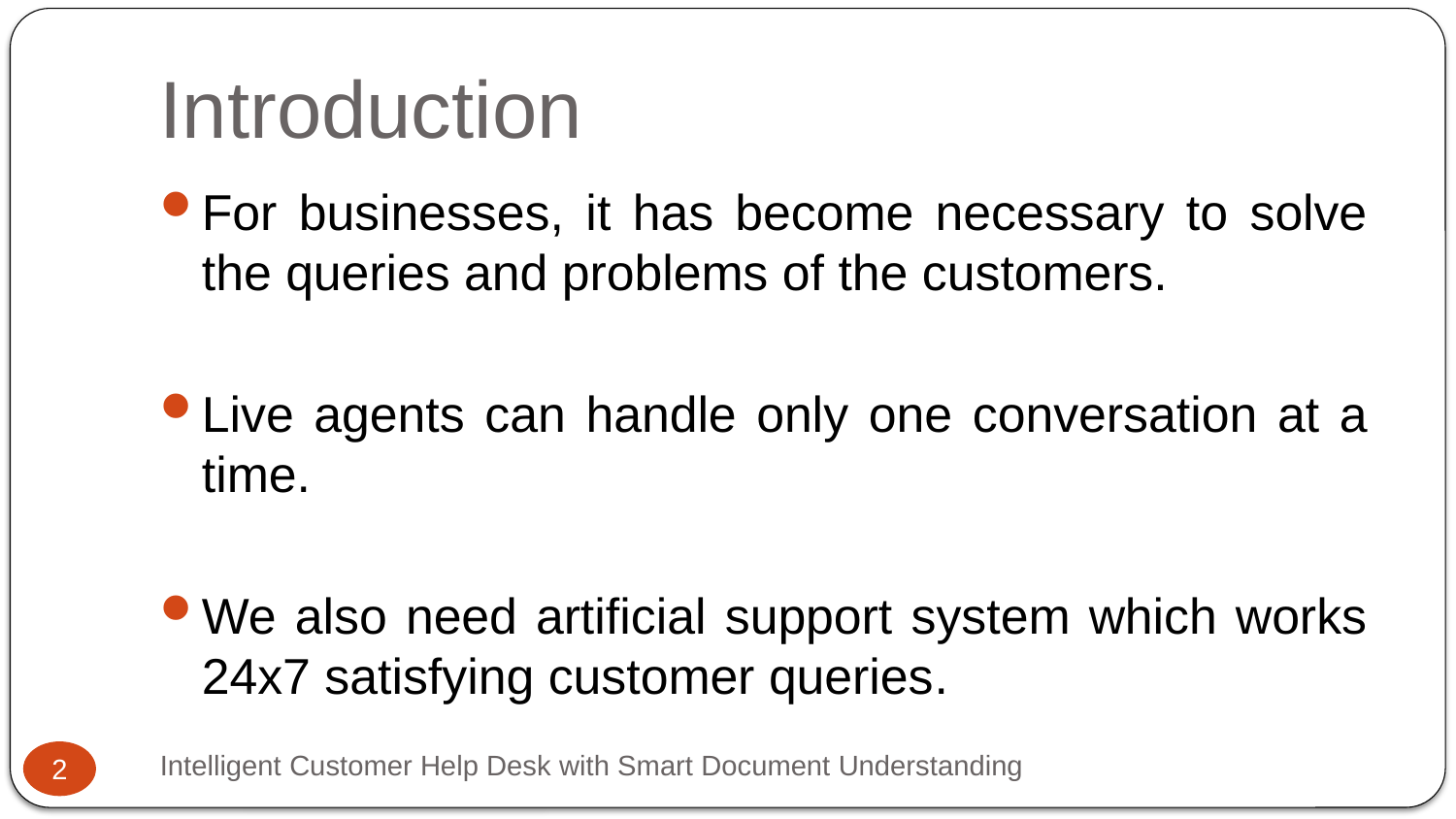

# Introduction
For businesses, it has become necessary to solve the queries and problems of the customers.

Live agents can handle only one conversation at a time.

We also need artificial support system which works 24x7 satisfying customer queries.

Intelligent Customer Help Desk with Smart Document Understanding
2